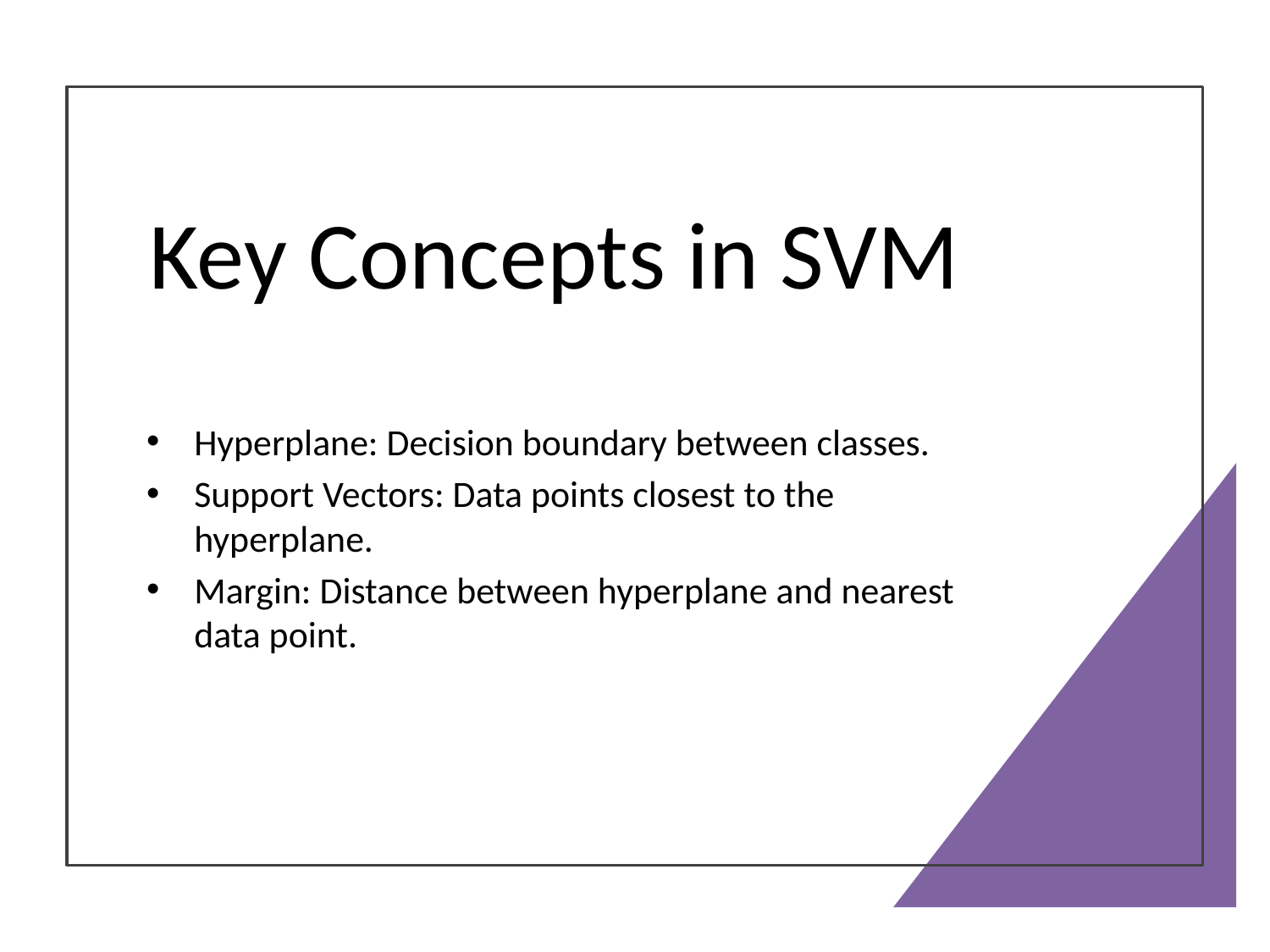

# Key Concepts in SVM
Hyperplane: Decision boundary between classes.
Support Vectors: Data points closest to the hyperplane.
Margin: Distance between hyperplane and nearest data point.